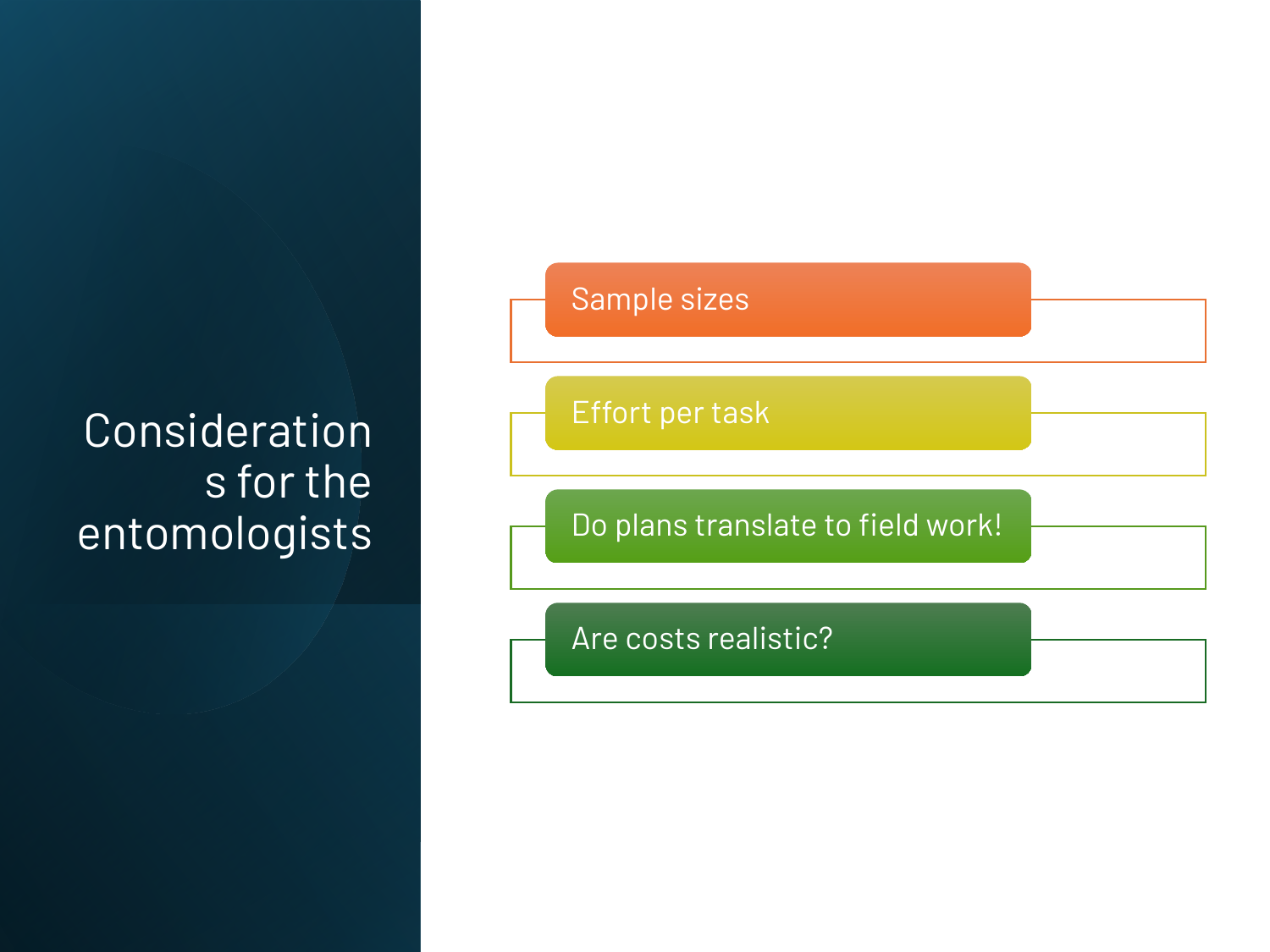

Sample sizes
Effort per task
Do plans translate to field work!
Are costs realistic?

# Considerations for the entomologists